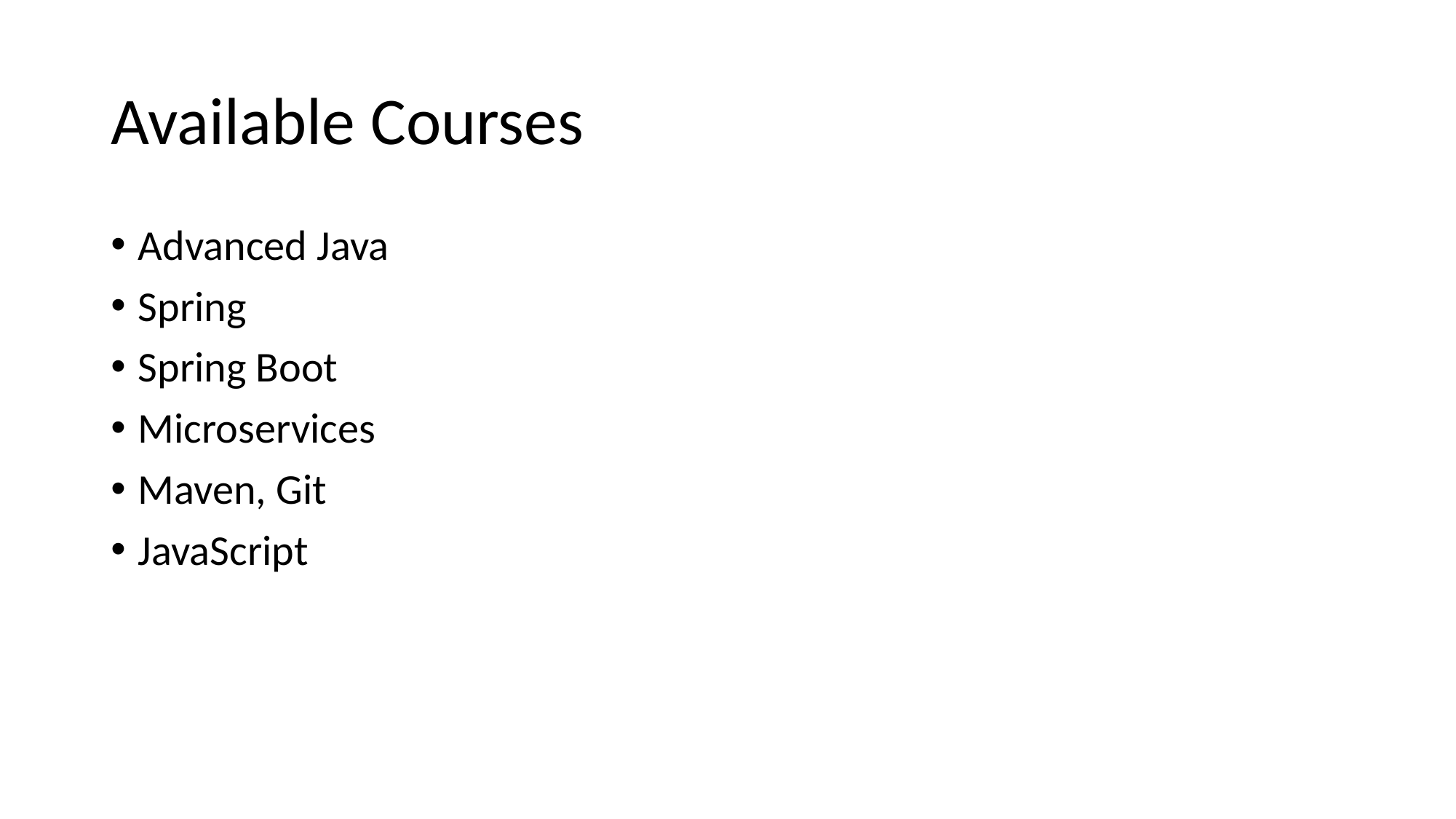

# Available Courses
Advanced Java
Spring
Spring Boot
Microservices
Maven, Git
JavaScript